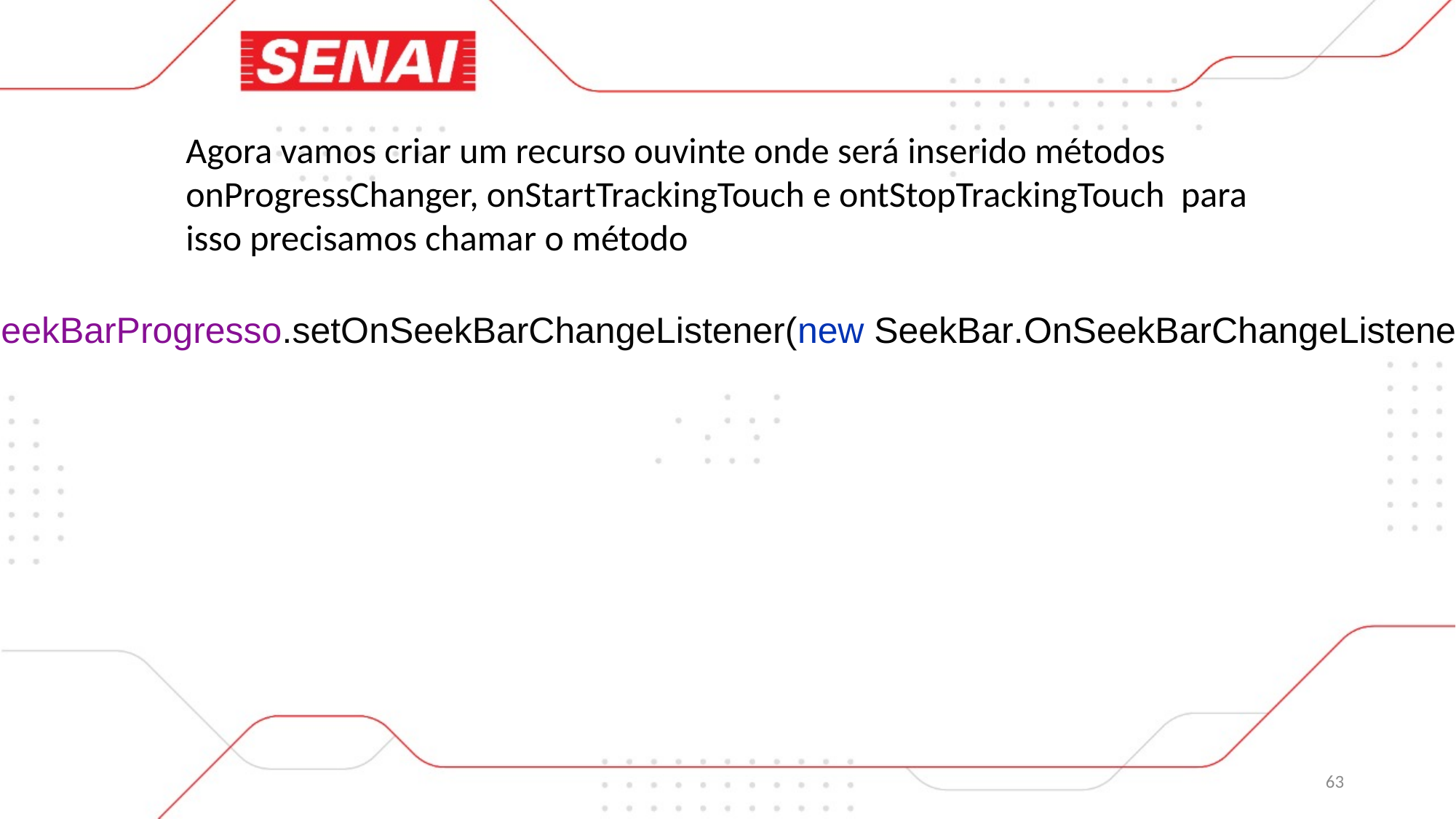

Agora vamos criar um recurso ouvinte onde será inserido métodos onProgressChanger, onStartTrackingTouch e ontStopTrackingTouch  para isso precisamos chamar o método
seekBarProgresso.setOnSeekBarChangeListener(new SeekBar.OnSeekBarChangeListener()
63